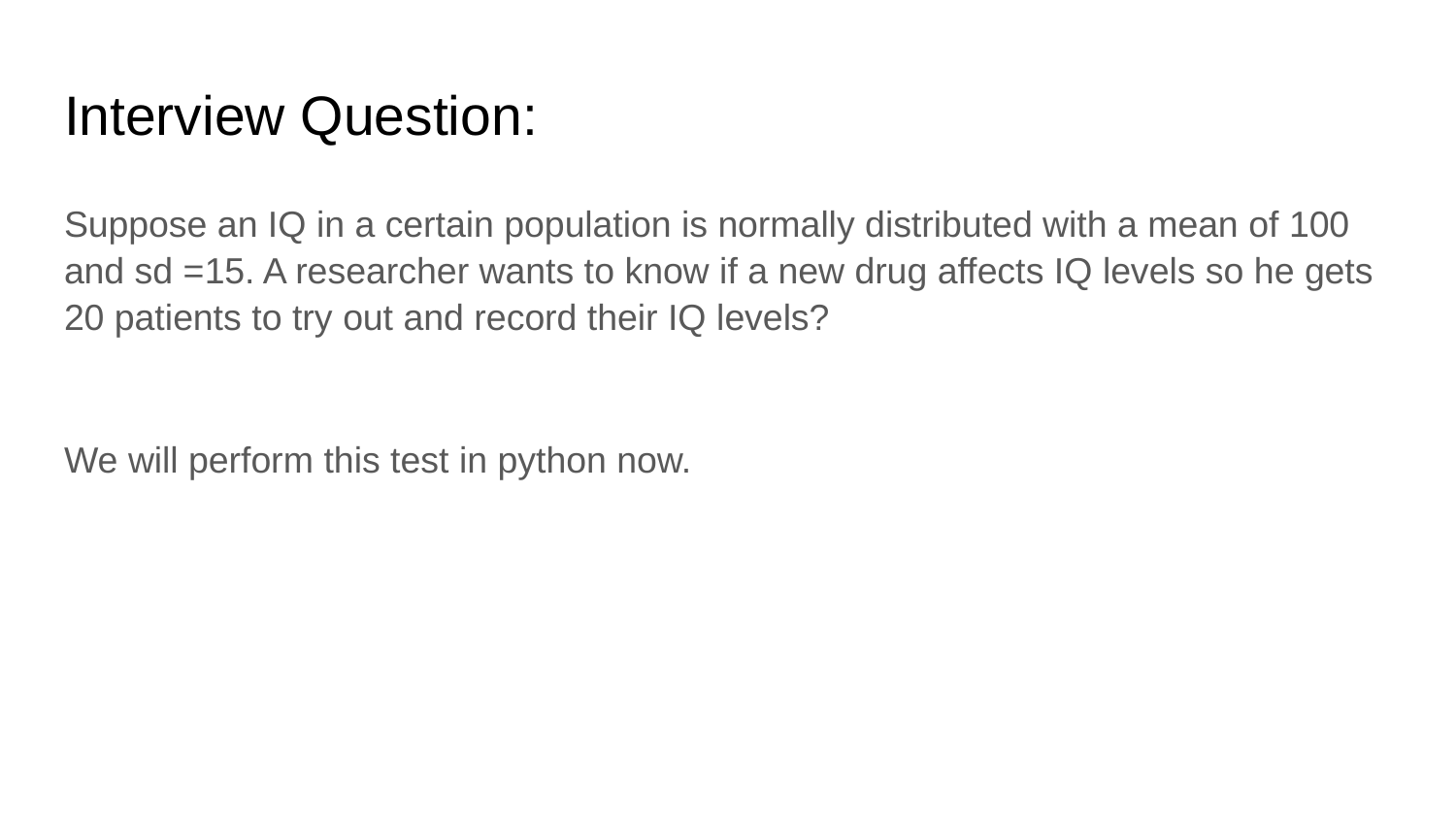

# Interview Question:
Suppose an IQ in a certain population is normally distributed with a mean of 100 and sd =15. A researcher wants to know if a new drug affects IQ levels so he gets 20 patients to try out and record their IQ levels?

We will perform this test in python now.